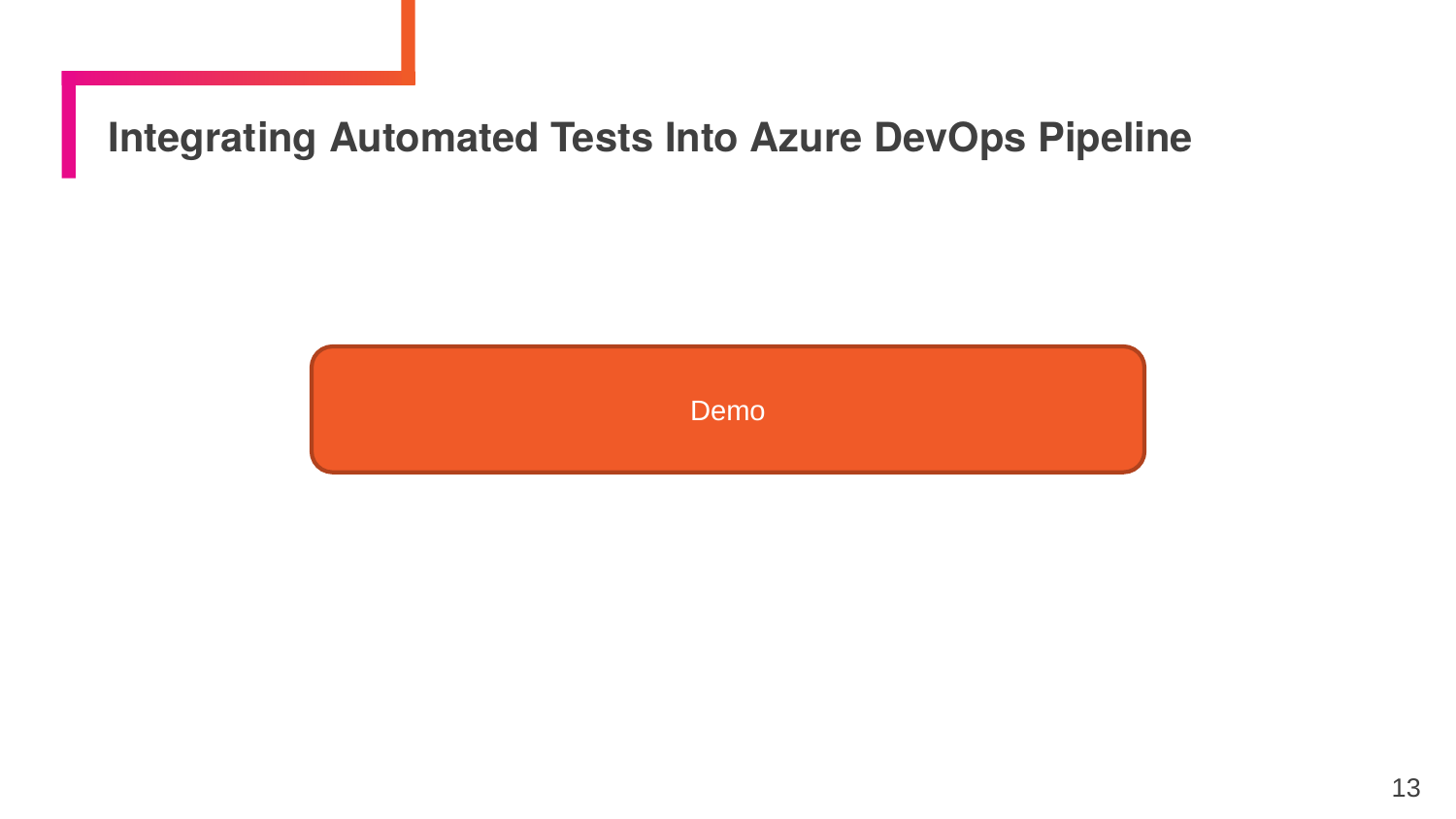

# Integrating Automated Tests Into Azure DevOps Pipeline
Demo
13